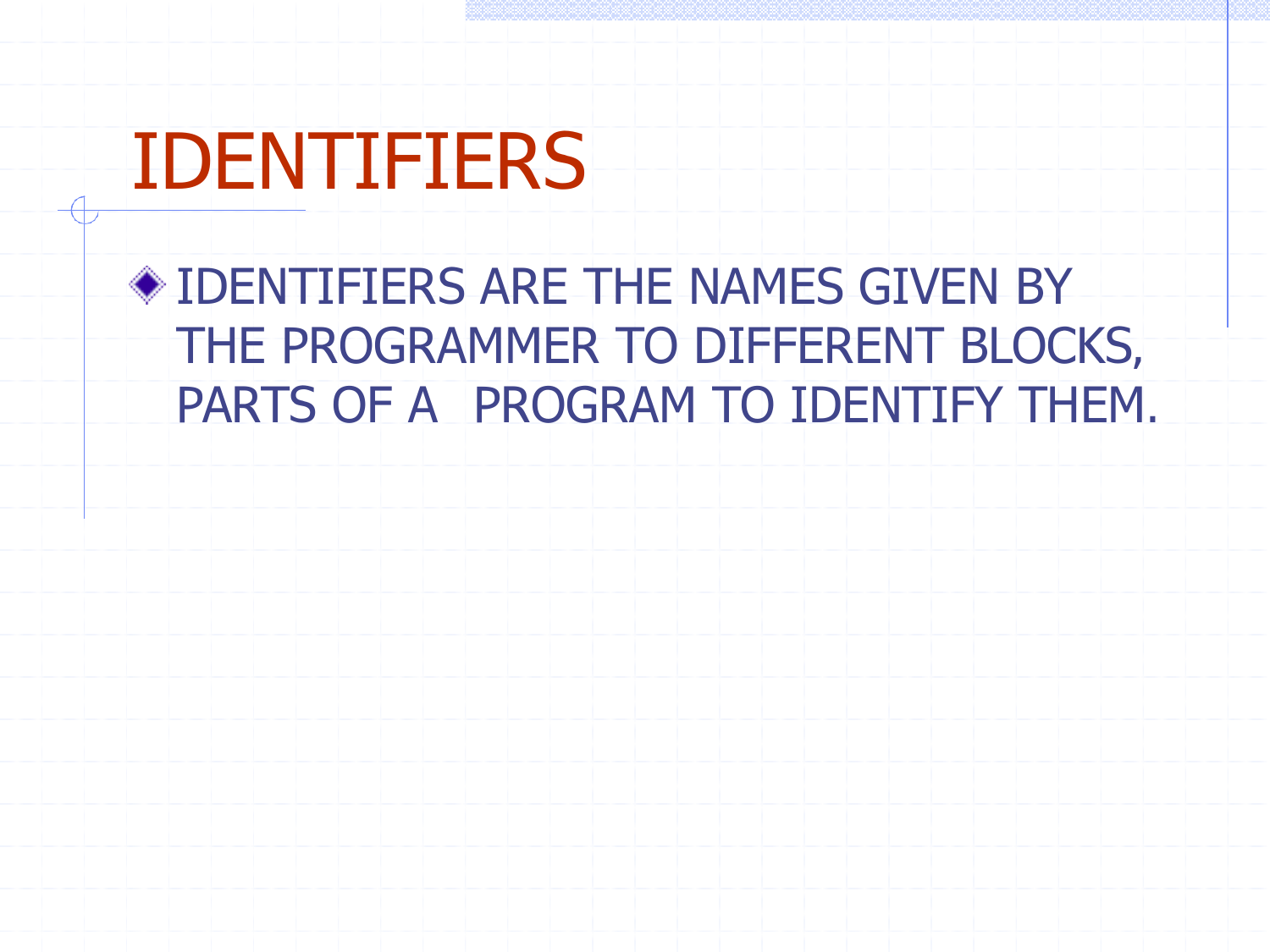

# IDENTIFIERS

IDENTIFIERS ARE THE NAMES GIVEN BY  THE PROGRAMMER TO DIFFERENT BLOCKS,  PARTS OF A	PROGRAM TO IDENTIFY THEM.